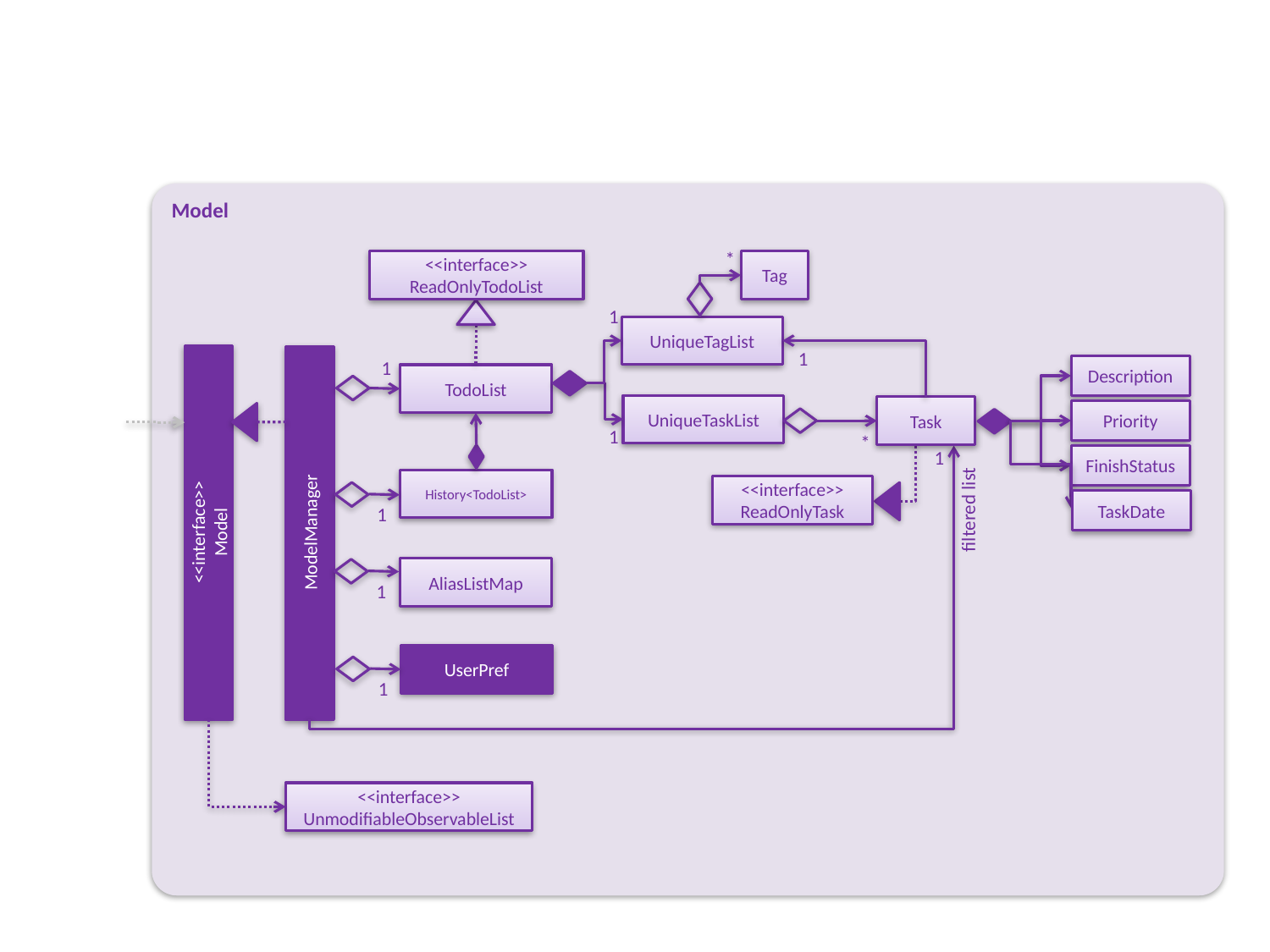

Model
*
<<interface>>
ReadOnlyTodoList
Tag

1
UniqueTagList
1
1
Description
TodoList

UniqueTaskList
Task
Priority

1
*
1
FinishStatus

History<TodoList>
<<interface>>
ReadOnlyTask

TaskDate
filtered list
1
<<interface>>
Model
ModelManager
AliasListMap

1
UserPref

1
<<interface>>
UnmodifiableObservableList